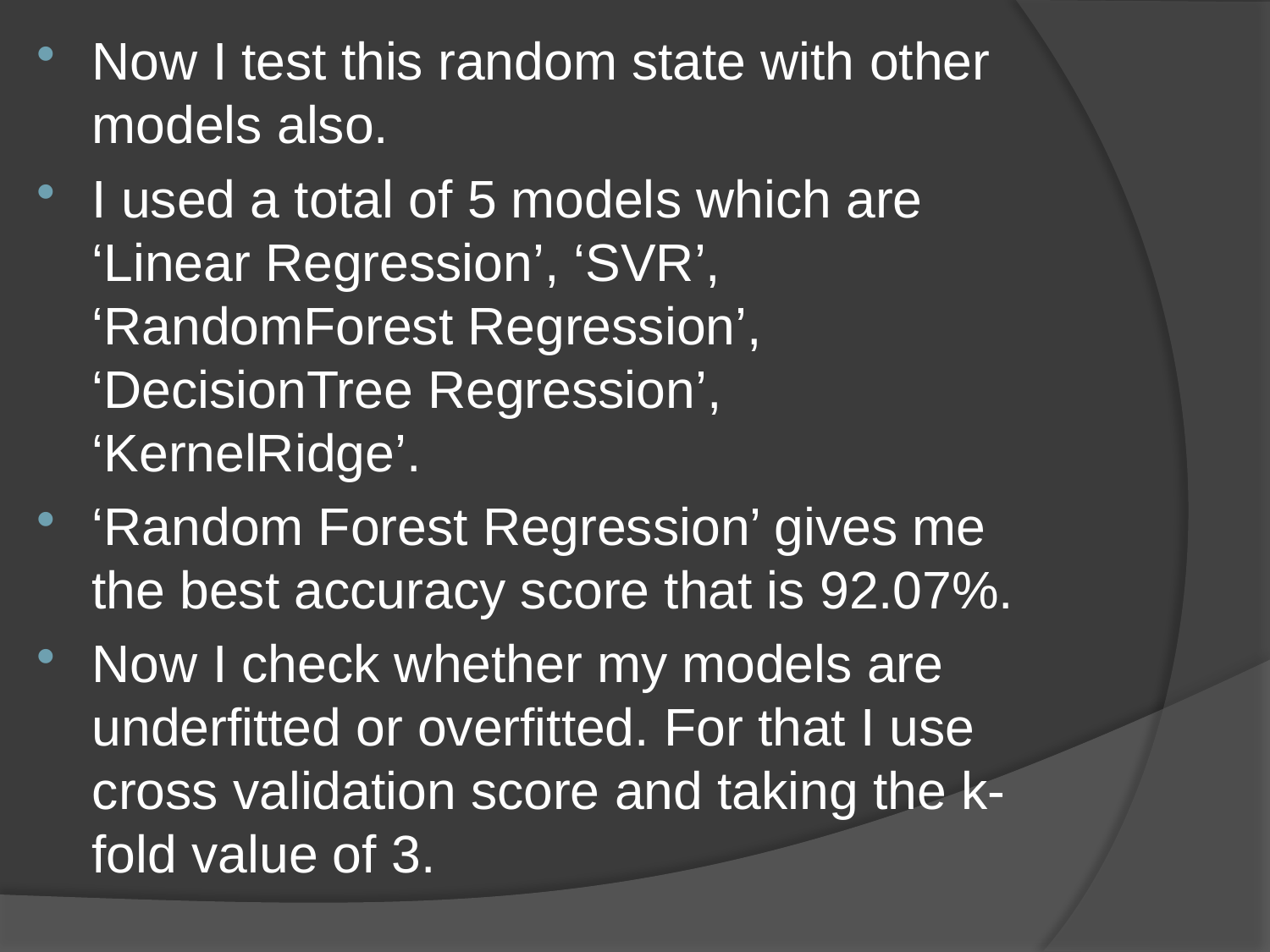

Now I test this random state with other models also.
I used a total of 5 models which are ‘Linear Regression’, ‘SVR’, ‘RandomForest Regression’, ‘DecisionTree Regression’, ‘KernelRidge’.
‘Random Forest Regression’ gives me the best accuracy score that is 92.07%.
Now I check whether my models are underfitted or overfitted. For that I use cross validation score and taking the k-fold value of 3.